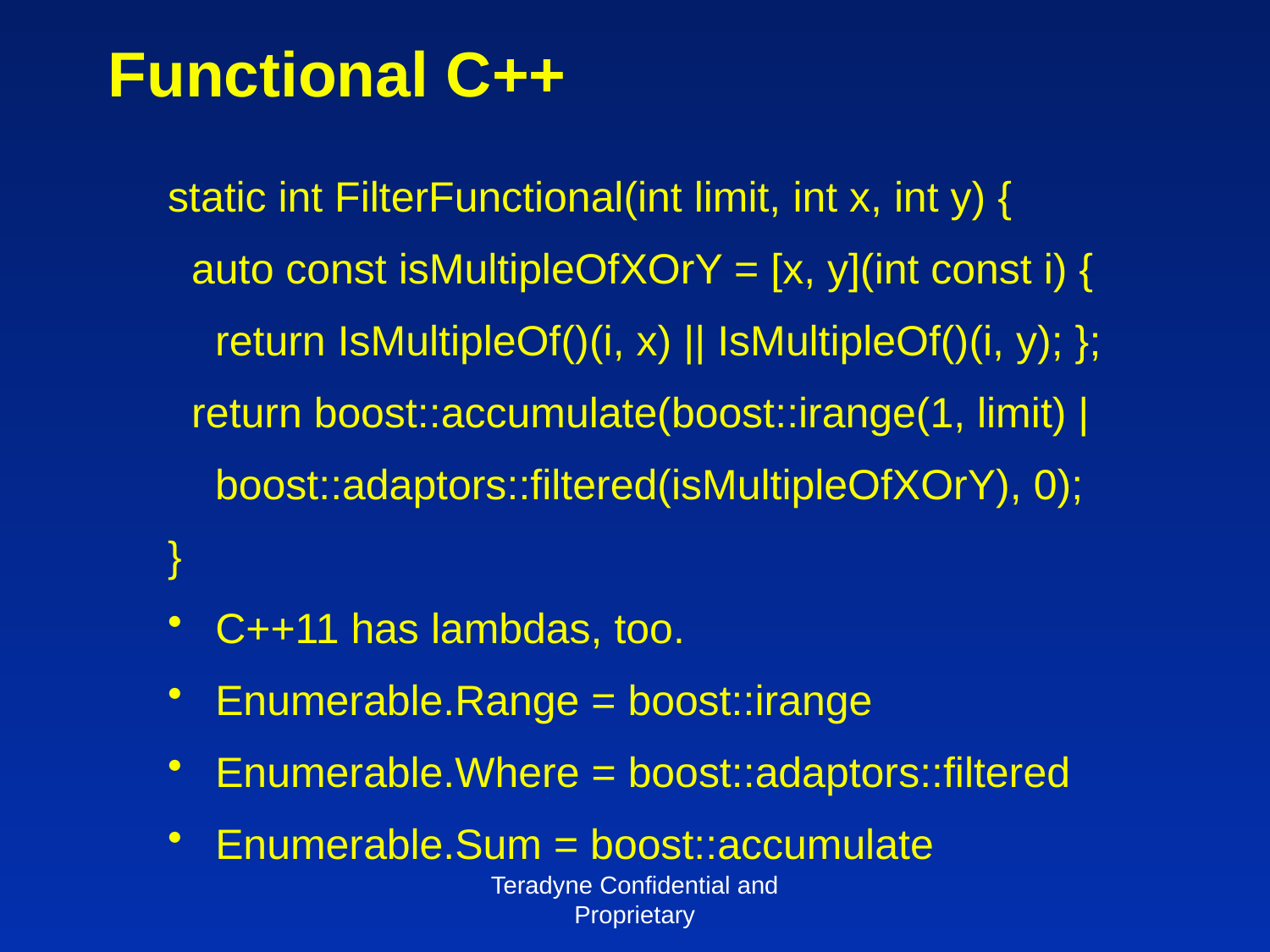

# Functional C++
static int FilterFunctional(int limit, int x, int y) {
  auto const isMultipleOfXOrY = [x, y](int const i) {
    return IsMultipleOf()(i, x) || IsMultipleOf()(i, y); };
  return boost::accumulate(boost::irange(1, limit) |
    boost::adaptors::filtered(isMultipleOfXOrY), 0);
}
C++11 has lambdas, too.
Enumerable.Range = boost::irange
Enumerable.Where = boost::adaptors::filtered
Enumerable.Sum = boost::accumulate
Teradyne Confidential and Proprietary